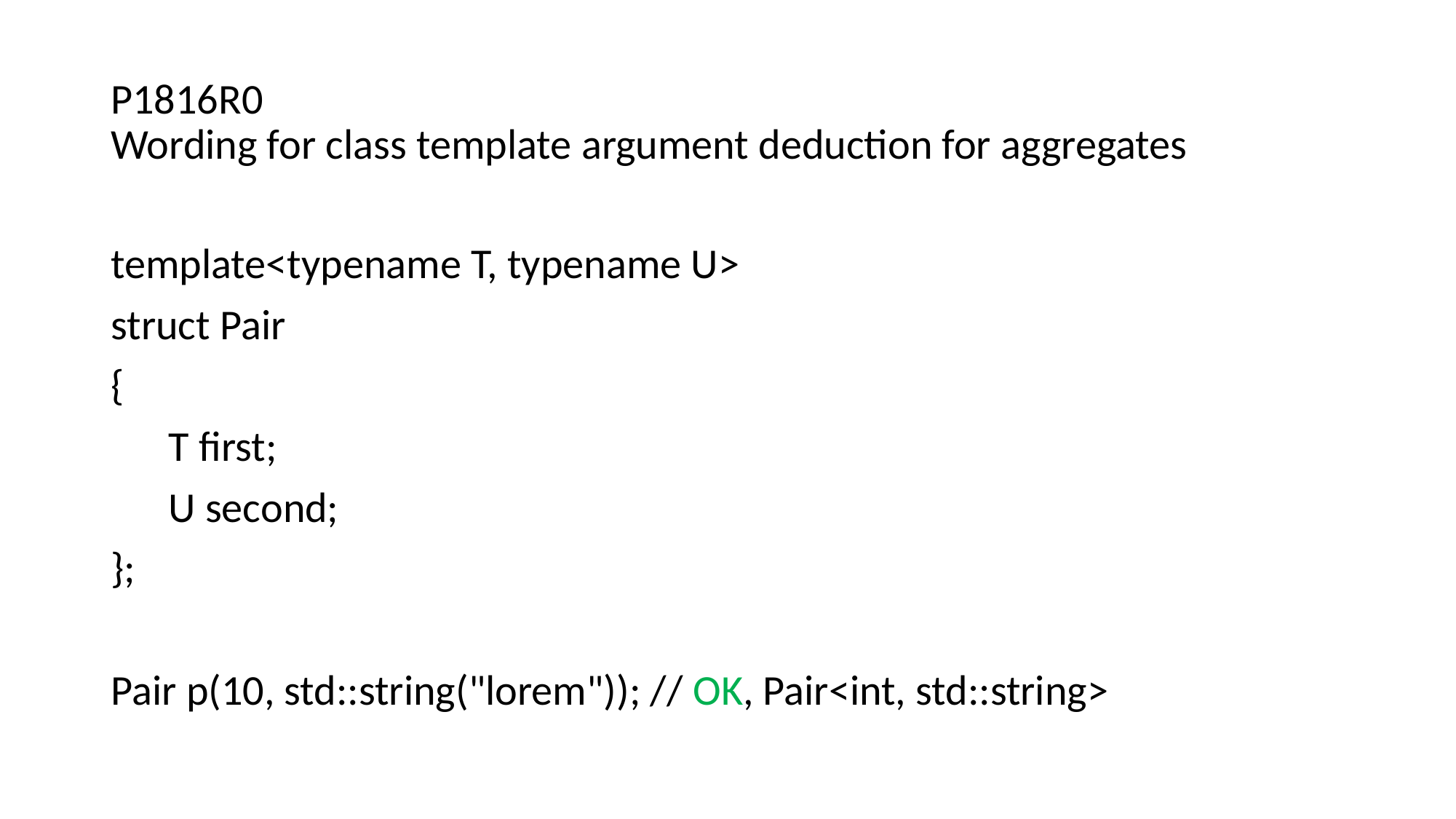

# P1816R0 Wording for class template argument deduction for aggregates
template<typename T, typename U>
struct Pair
{
      T first;
      U second;
};

Pair p(10, std::string("lorem")); // OK, Pair<int, std::string>